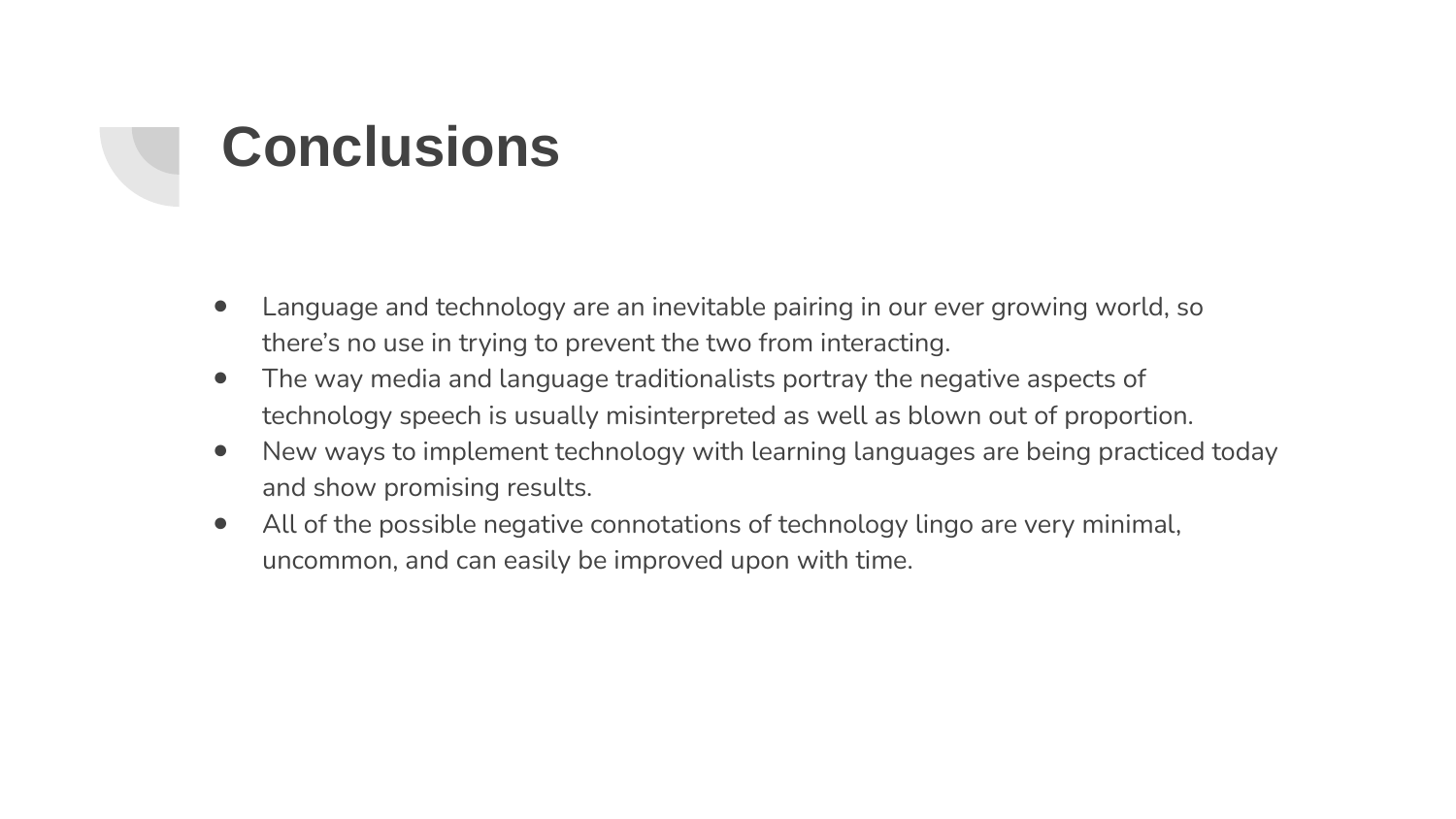

# Conclusions
Language and technology are an inevitable pairing in our ever growing world, so there’s no use in trying to prevent the two from interacting.
The way media and language traditionalists portray the negative aspects of technology speech is usually misinterpreted as well as blown out of proportion.
New ways to implement technology with learning languages are being practiced today and show promising results.
All of the possible negative connotations of technology lingo are very minimal, uncommon, and can easily be improved upon with time.